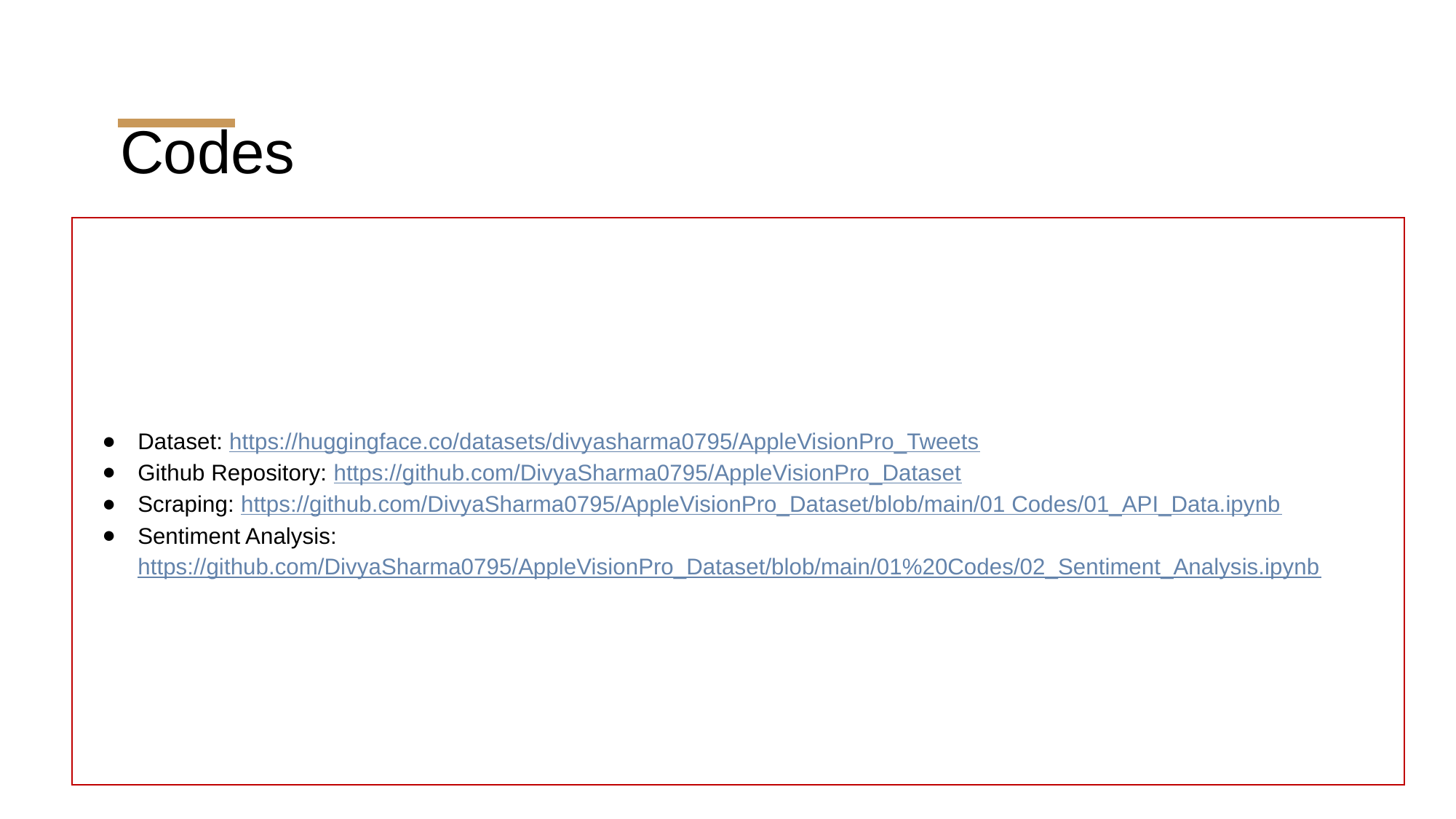

# Codes
Dataset: https://huggingface.co/datasets/divyasharma0795/AppleVisionPro_Tweets
Github Repository: https://github.com/DivyaSharma0795/AppleVisionPro_Dataset
Scraping: https://github.com/DivyaSharma0795/AppleVisionPro_Dataset/blob/main/01 Codes/01_API_Data.ipynb
Sentiment Analysis: https://github.com/DivyaSharma0795/AppleVisionPro_Dataset/blob/main/01%20Codes/02_Sentiment_Analysis.ipynb